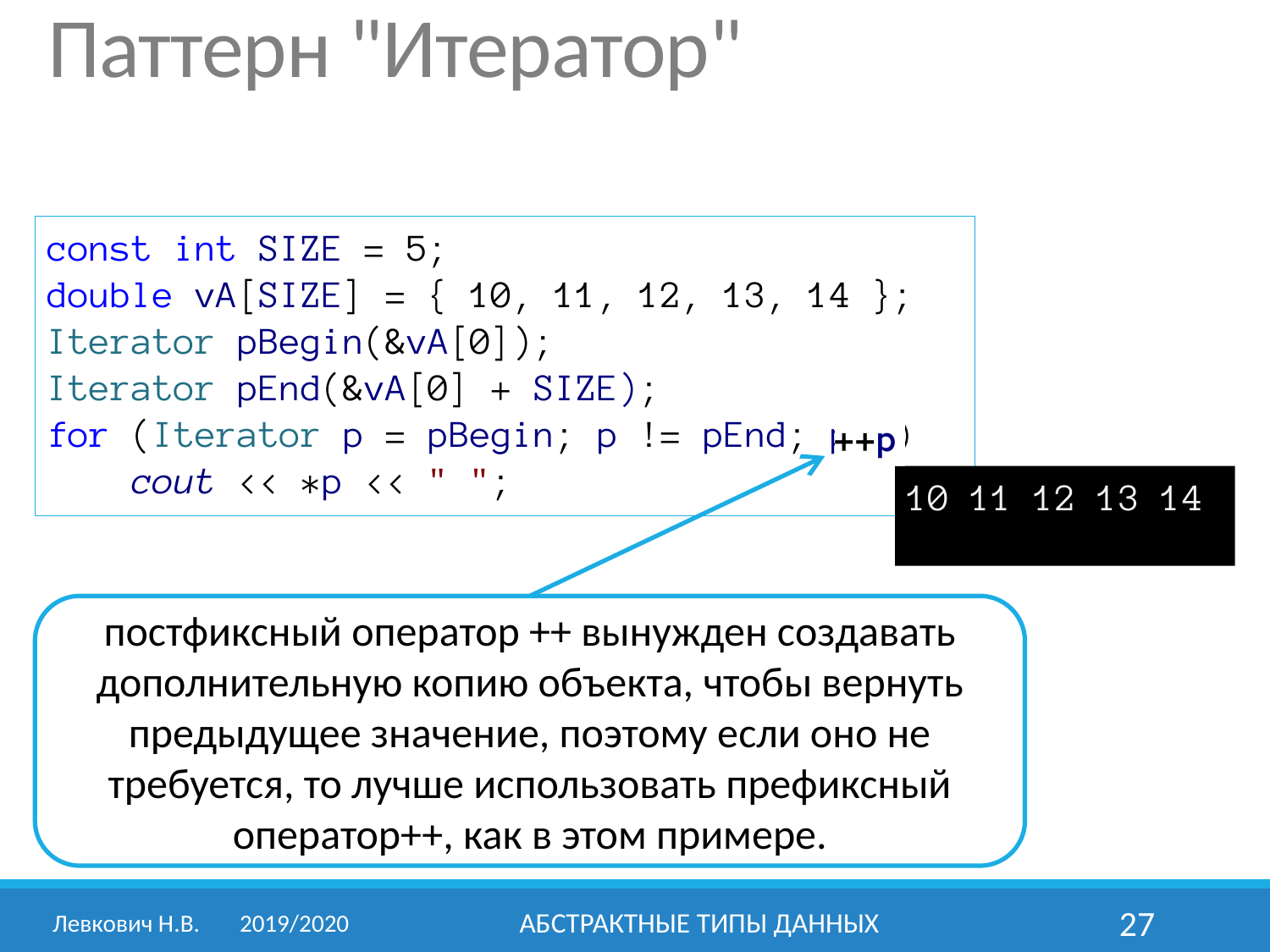

# Паттерн "Итератор"
const int SIZE = 5;
double vA[SIZE] = { 10, 11, 12, 13, 14 };
Iterator pBegin(&vA[0]);
Iterator pEnd(&vA[0] + SIZE);
for (Iterator p = pBegin; p != pEnd; p++)
    cout << *p << " ";
++p
10 11 12 13 14
постфиксный оператор ++ вынужден создавать дополнительную копию объекта, чтобы вернуть предыдущее значение, поэтому если оно не требуется, то лучше использовать префиксный оператор++, как в этом примере.
Левкович Н.В.	2019/2020
Абстрактные типы данных
27